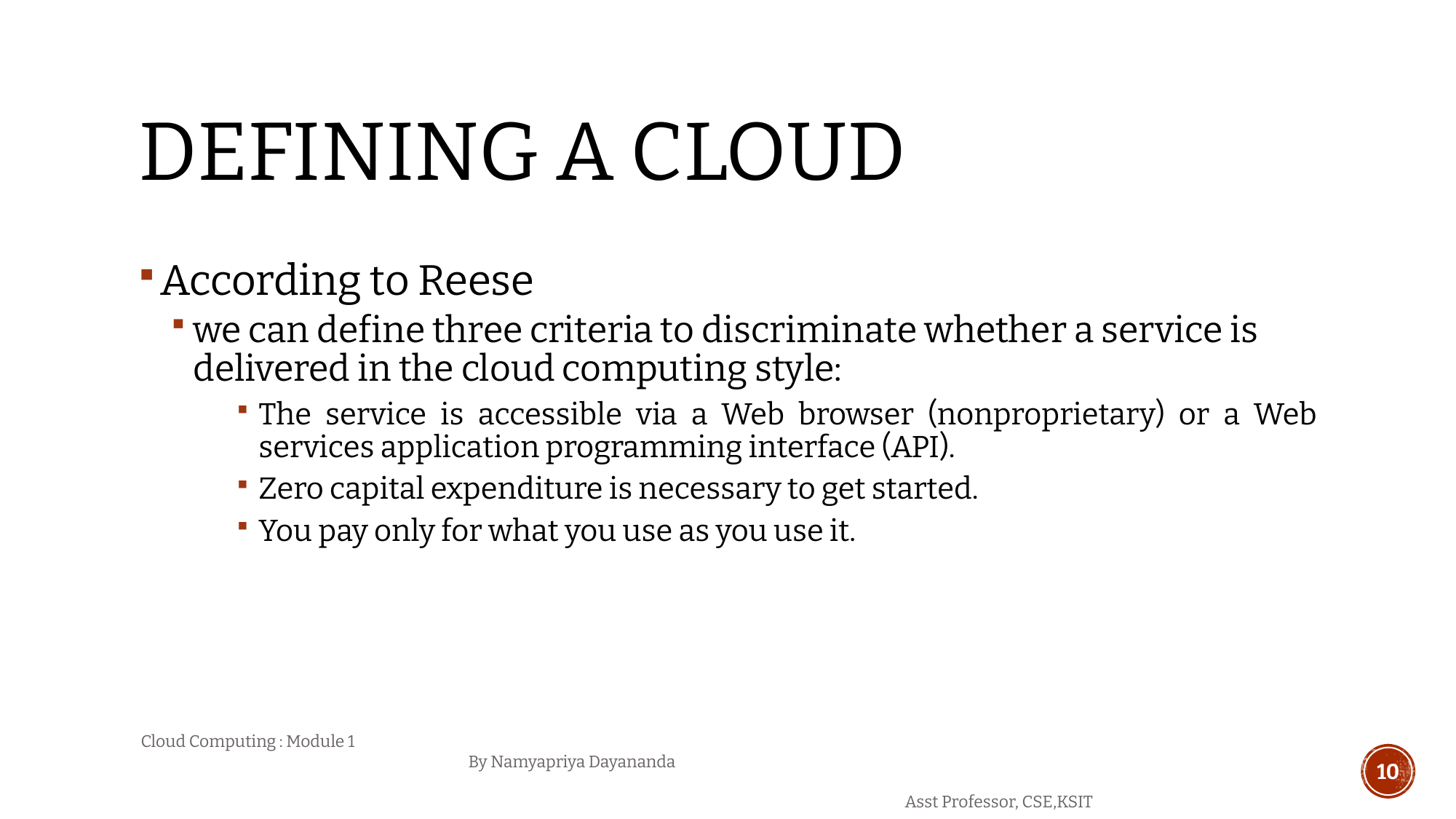

# Defining a cloud
According to Reese
we can define three criteria to discriminate whether a service is delivered in the cloud computing style:
The service is accessible via a Web browser (nonproprietary) or a Web services application programming interface (API).
Zero capital expenditure is necessary to get started.
You pay only for what you use as you use it.
Cloud Computing : Module 1                                             										By Namyapriya Dayananda
																	Asst Professor, CSE,KSIT
10